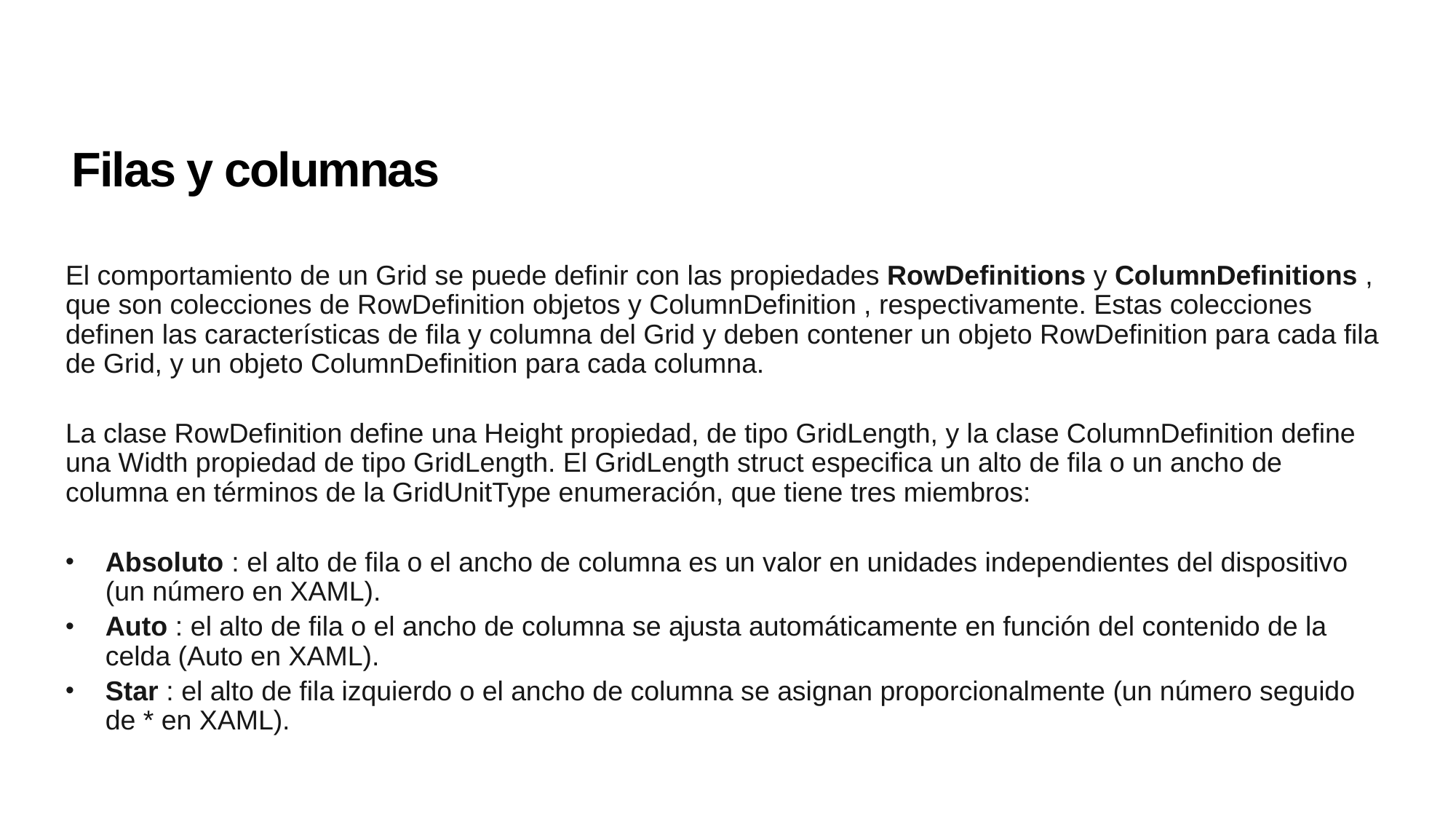

# Filas y columnas
El comportamiento de un Grid se puede definir con las propiedades RowDefinitions y ColumnDefinitions , que son colecciones de RowDefinition objetos y ColumnDefinition , respectivamente. Estas colecciones definen las características de fila y columna del Grid y deben contener un objeto RowDefinition para cada fila de Grid, y un objeto ColumnDefinition para cada columna.

La clase RowDefinition define una Height propiedad, de tipo GridLength, y la clase ColumnDefinition define una Width propiedad de tipo GridLength. El GridLength struct especifica un alto de fila o un ancho de columna en términos de la GridUnitType enumeración, que tiene tres miembros:

Absoluto : el alto de fila o el ancho de columna es un valor en unidades independientes del dispositivo (un número en XAML).
Auto : el alto de fila o el ancho de columna se ajusta automáticamente en función del contenido de la celda (Auto en XAML).
Star : el alto de fila izquierdo o el ancho de columna se asignan proporcionalmente (un número seguido de * en XAML).